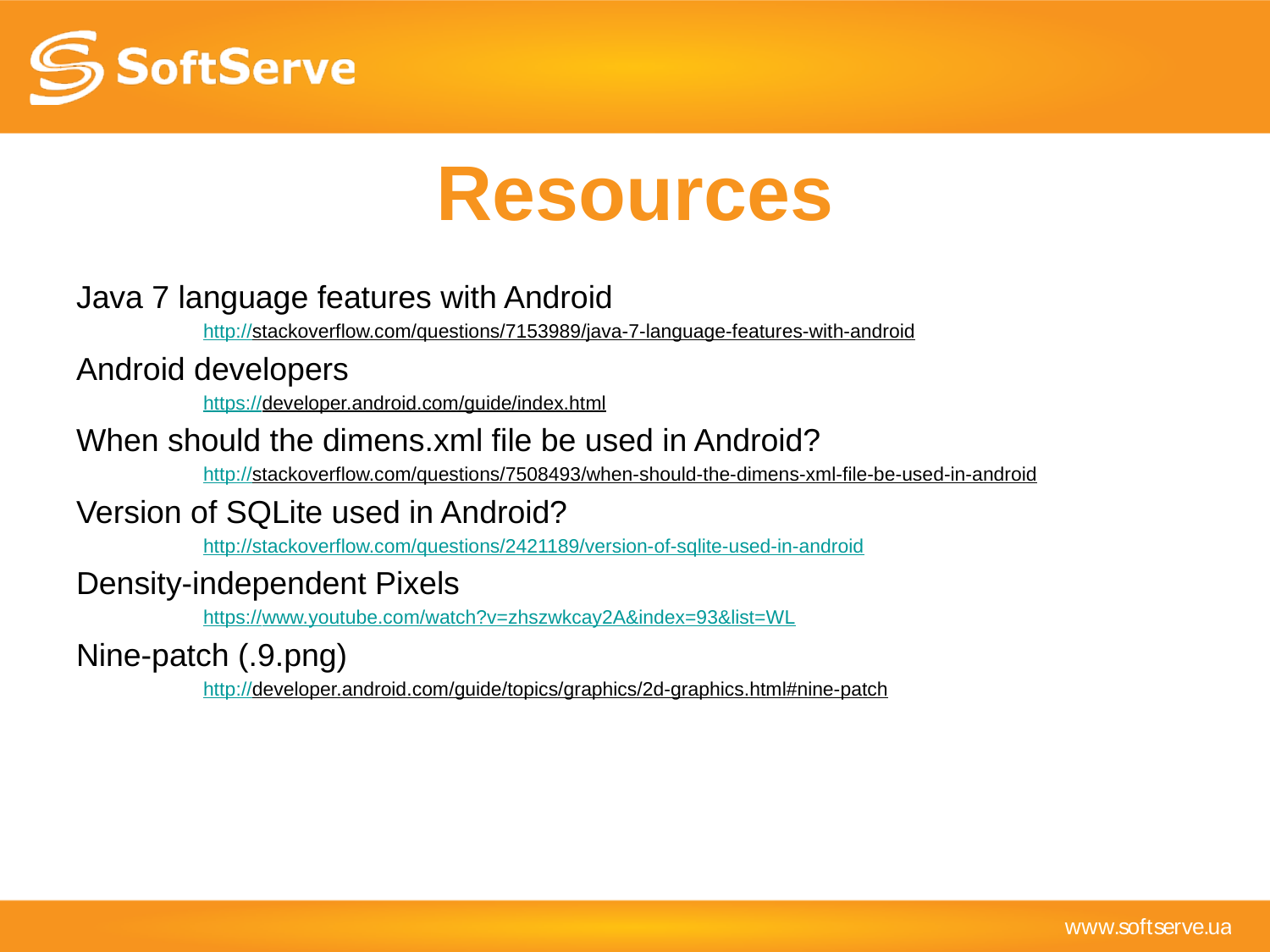

# Resources

Java 7 language features with Android
	http://stackoverflow.com/questions/7153989/java-7-language-features-with-android
Android developers
	https://developer.android.com/guide/index.html
When should the dimens.xml file be used in Android?
	http://stackoverflow.com/questions/7508493/when-should-the-dimens-xml-file-be-used-in-android
Version of SQLite used in Android?
	http://stackoverflow.com/questions/2421189/version-of-sqlite-used-in-android
Density-independent Pixels
	https://www.youtube.com/watch?v=zhszwkcay2A&index=93&list=WL
Nine-patch (.9.png)
	http://developer.android.com/guide/topics/graphics/2d-graphics.html#nine-patch